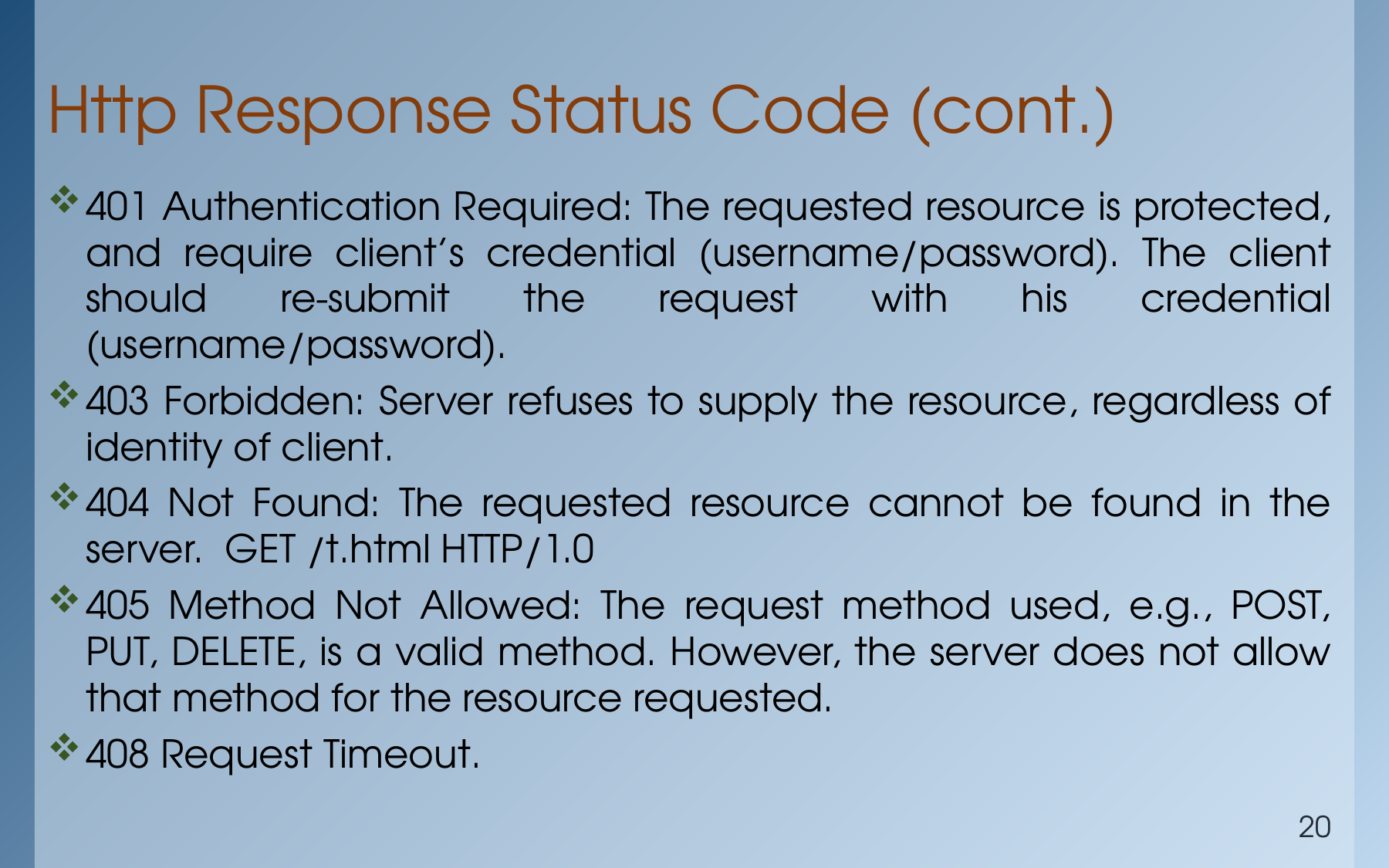

# Http Response Status Code (cont.)
401 Authentication Required: The requested resource is protected, and require client’s credential (username/password). The client should re-submit the request with his credential (username/password).
403 Forbidden: Server refuses to supply the resource, regardless of identity of client.
404 Not Found: The requested resource cannot be found in the server.  GET /t.html HTTP/1.0
405 Method Not Allowed: The request method used, e.g., POST, PUT, DELETE, is a valid method. However, the server does not allow that method for the resource requested.
408 Request Timeout.
20